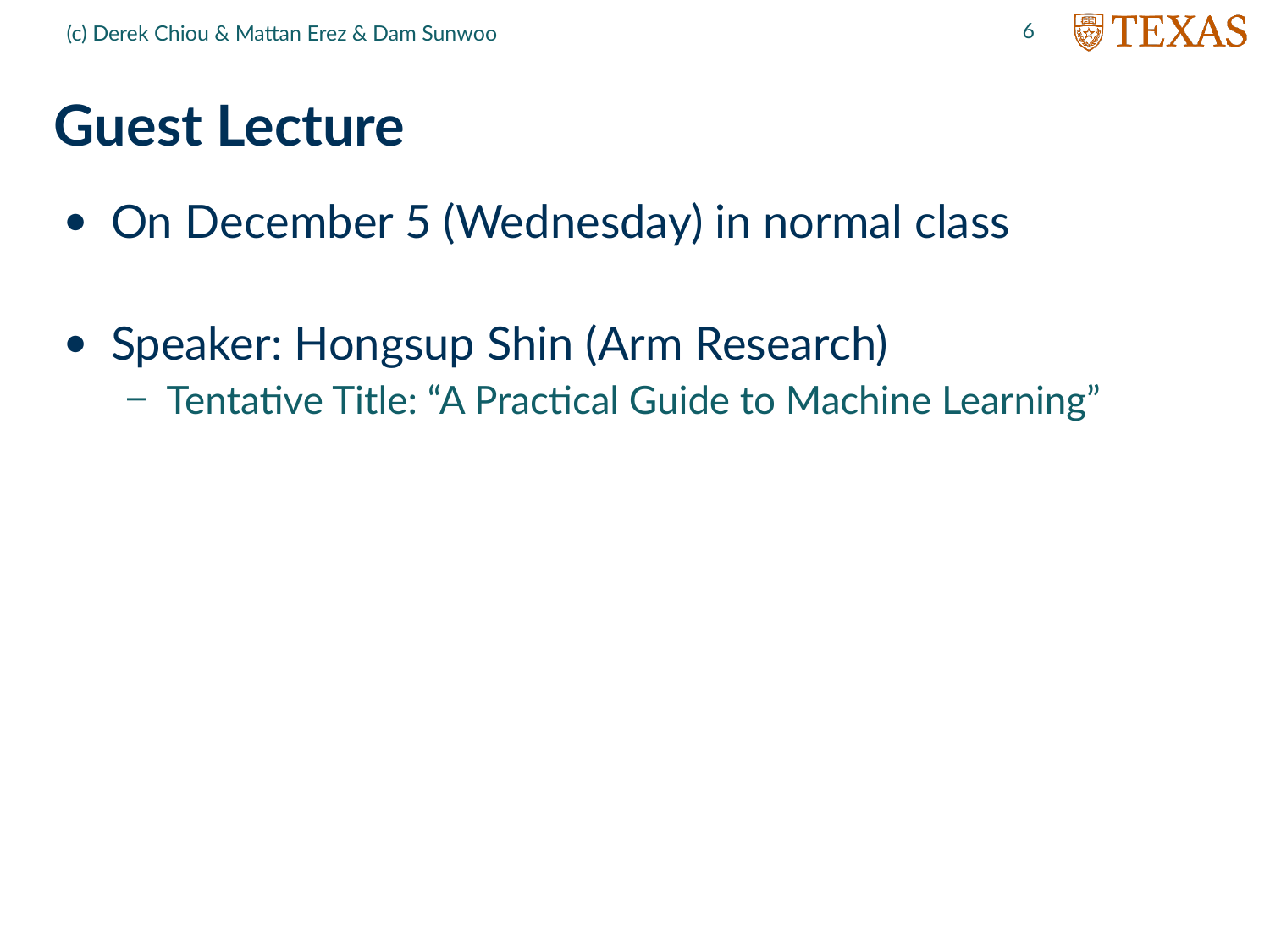

6
(c) Derek Chiou & Mattan Erez & Dam Sunwoo
# Guest Lecture
On December 5 (Wednesday) in normal class

Speaker: Hongsup Shin (Arm Research)
Tentative Title: “A Practical Guide to Machine Learning”